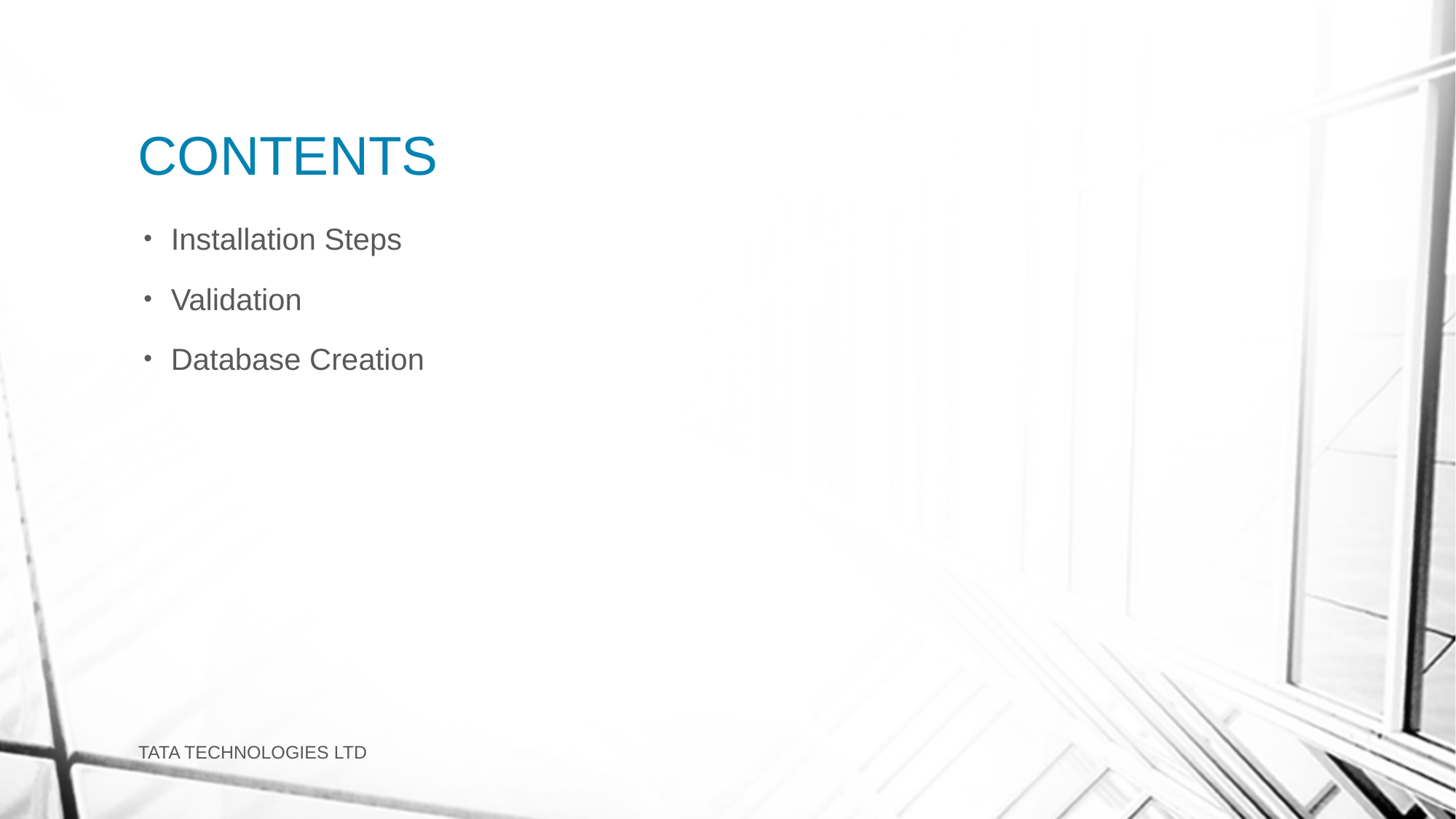

# CONTENTS
Installation Steps
Validation
Database Creation
TATA TECHNOLOGIES LTD